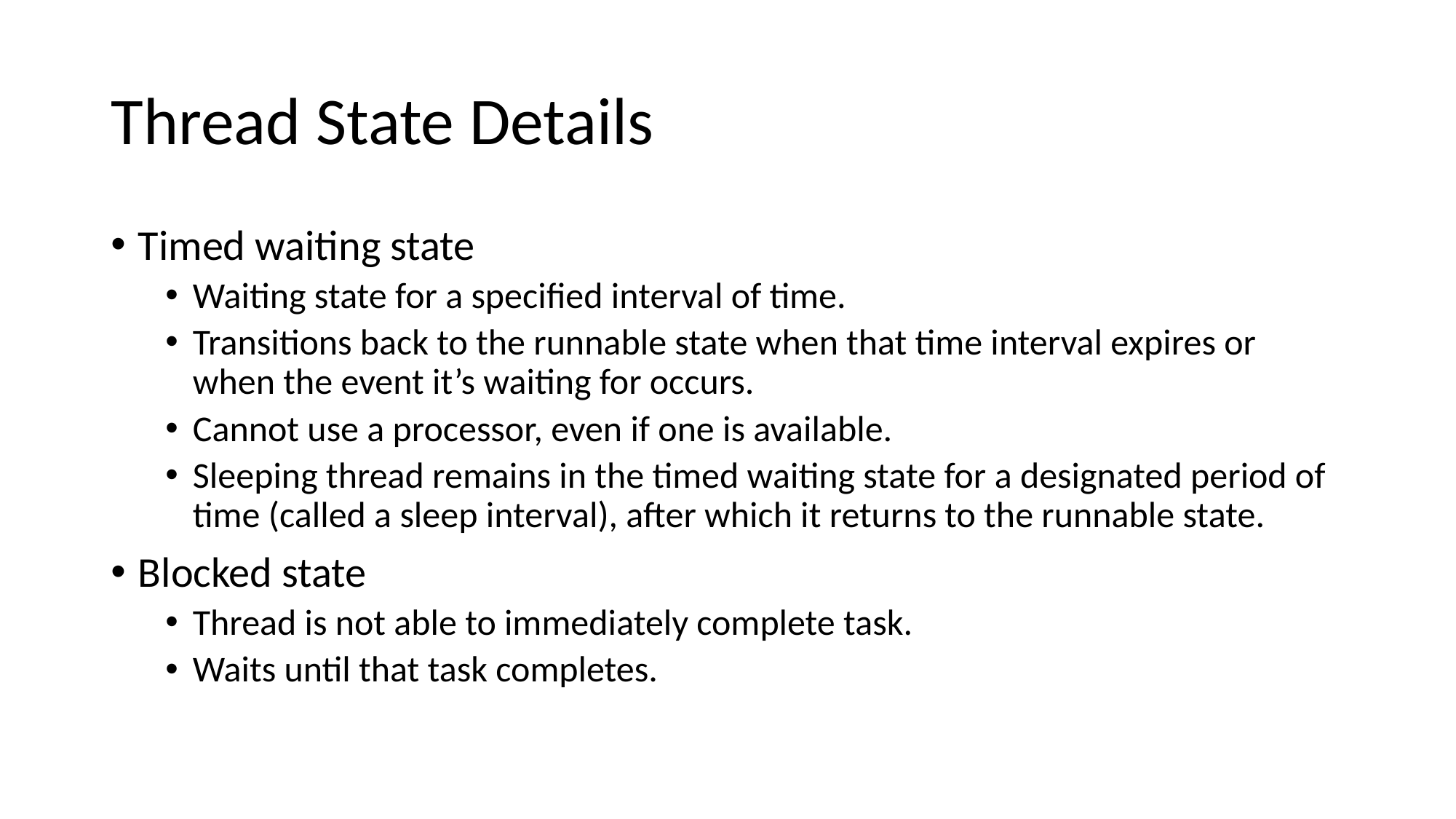

# Thread State Details
Timed waiting state
Waiting state for a specified interval of time.
Transitions back to the runnable state when that time interval expires or when the event it’s waiting for occurs.
Cannot use a processor, even if one is available.
Sleeping thread remains in the timed waiting state for a designated period of time (called a sleep interval), after which it returns to the runnable state.
Blocked state
Thread is not able to immediately complete task.
Waits until that task completes.